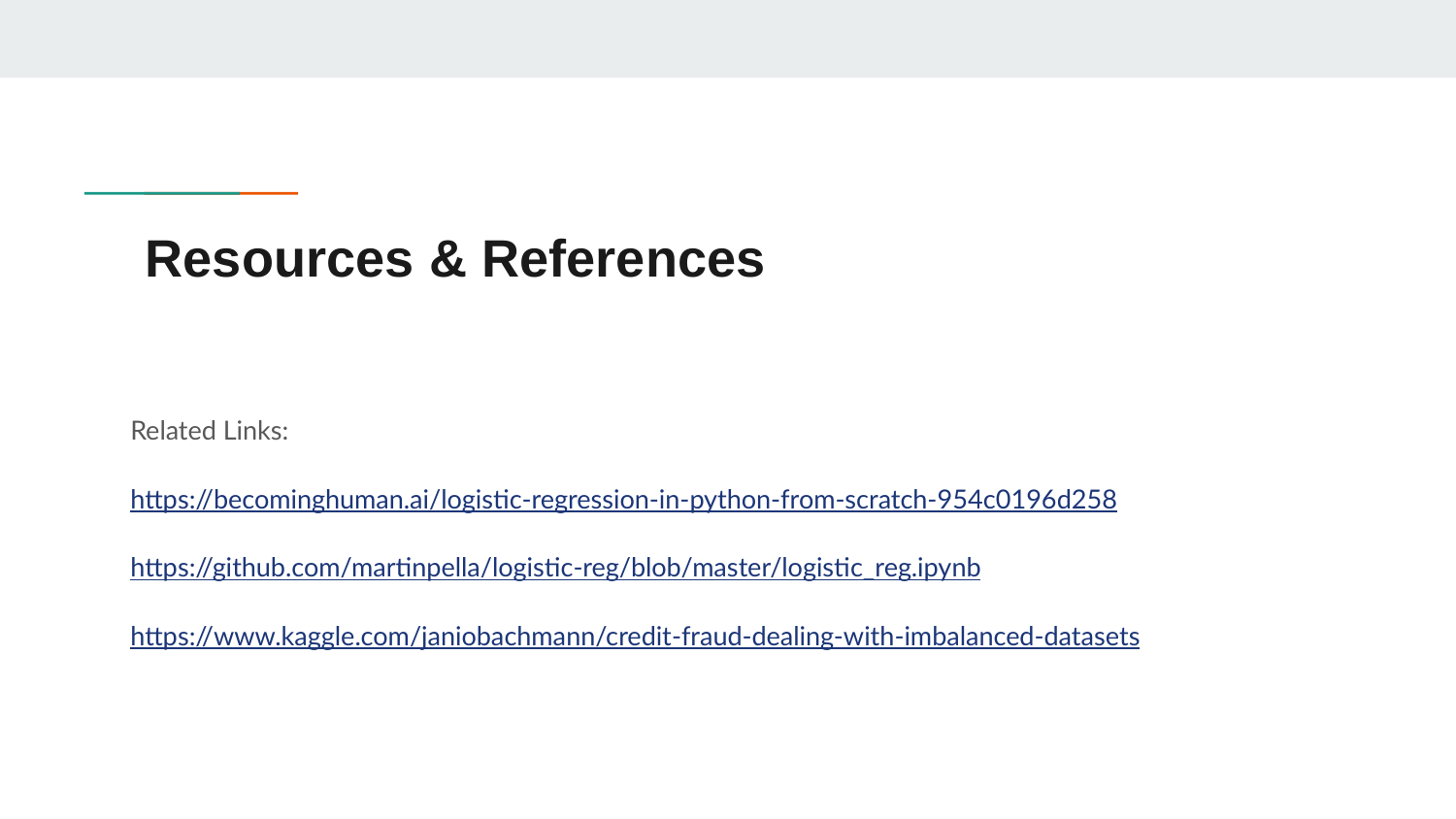

# Resources & References

Related Links:
https://becominghuman.ai/logistic-regression-in-python-from-scratch-954c0196d258
https://github.com/martinpella/logistic-reg/blob/master/logistic_reg.ipynb
https://www.kaggle.com/janiobachmann/credit-fraud-dealing-with-imbalanced-datasets